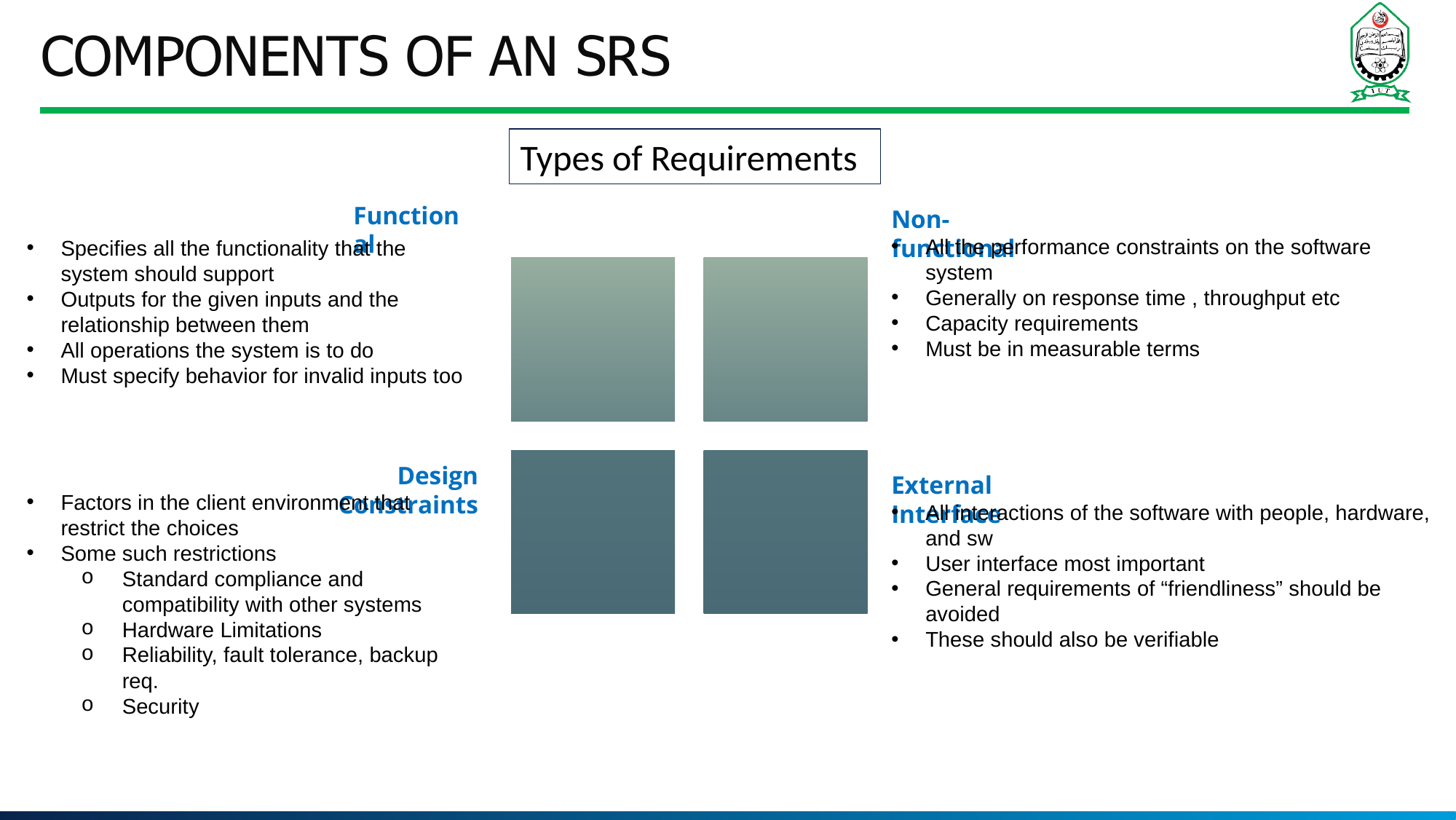

# Components of an SRS
Types of Requirements
Functional
Non-functional
All the performance constraints on the software system
Generally on response time , throughput etc
Capacity requirements
Must be in measurable terms
Specifies all the functionality that the system should support
Outputs for the given inputs and the relationship between them
All operations the system is to do
Must specify behavior for invalid inputs too

Design Constraints
External Interface
Factors in the client environment that restrict the choices
Some such restrictions
Standard compliance and compatibility with other systems
Hardware Limitations
Reliability, fault tolerance, backup req.
Security
All interactions of the software with people, hardware, and sw
User interface most important
General requirements of “friendliness” should be avoided
These should also be verifiable